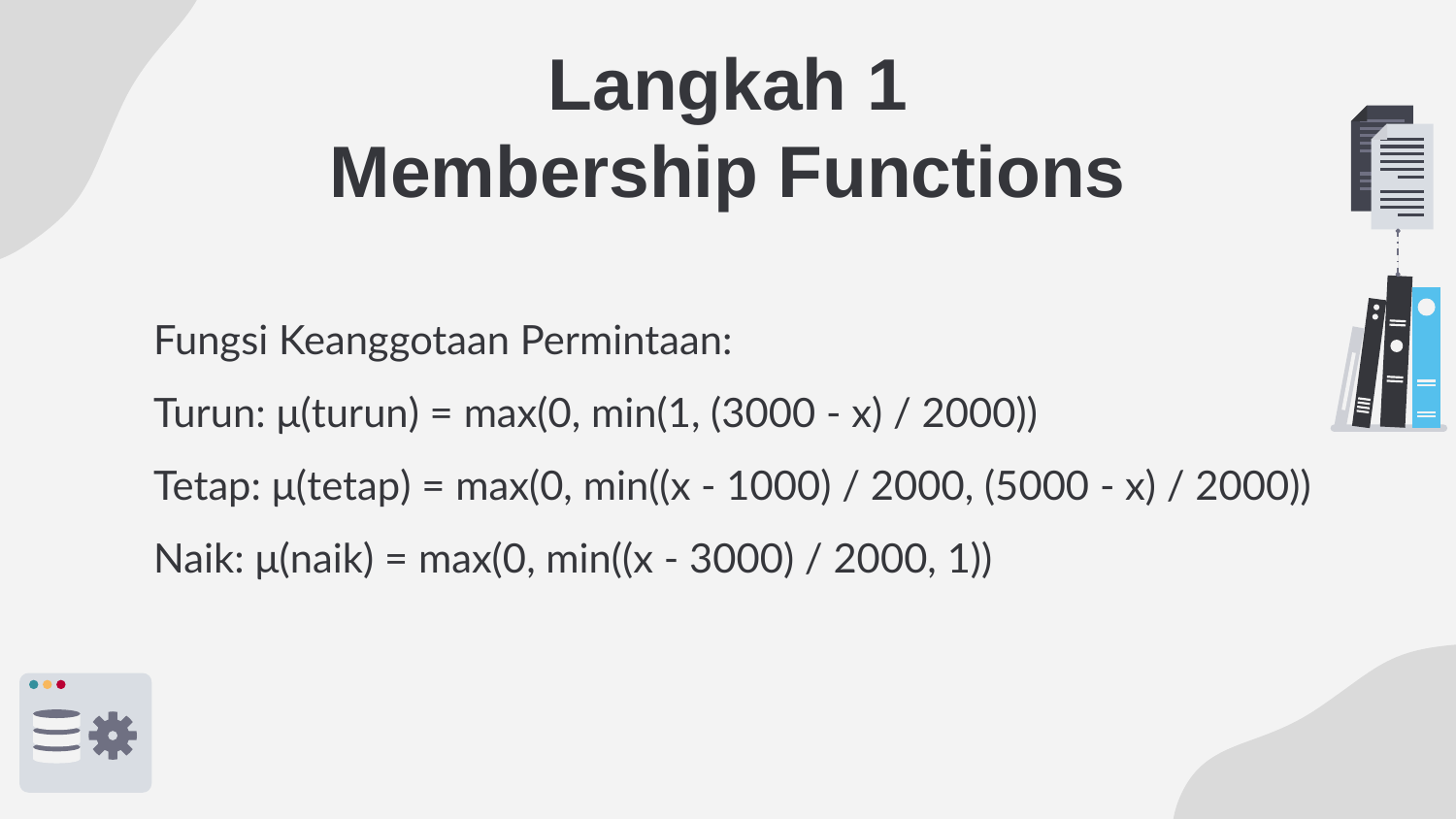

# Langkah 1 Membership Functions
Fungsi Keanggotaan Permintaan:
Turun: μ(turun) = max(0, min(1, (3000 - x) / 2000))
Tetap: μ(tetap) = max(0, min((x - 1000) / 2000, (5000 - x) / 2000))
Naik: μ(naik) = max(0, min((x - 3000) / 2000, 1))